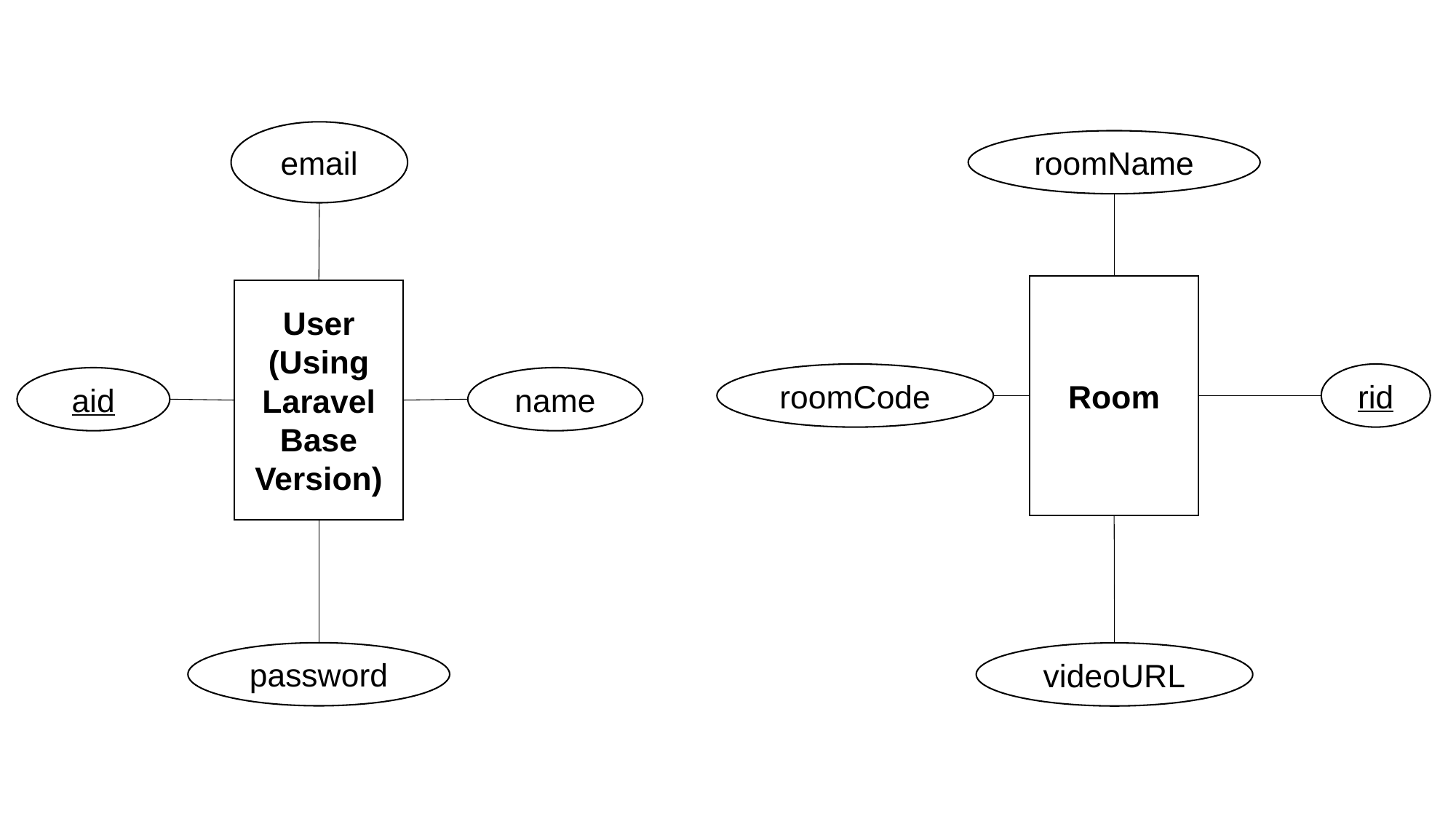

email
roomName
Room
User (Using Laravel Base Version)
roomCode
rid
name
aid
password
videoURL